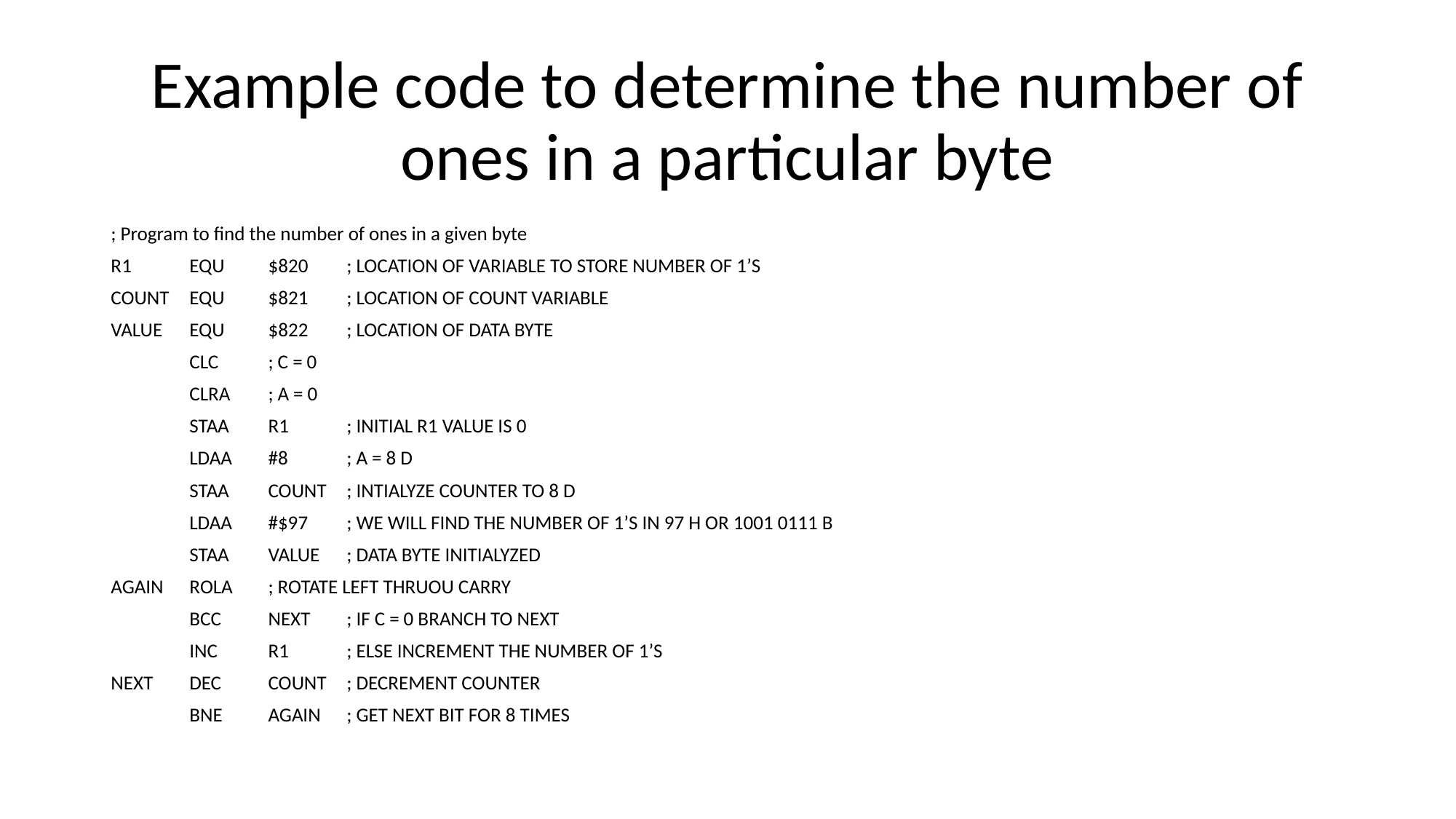

# Example code to determine the number of ones in a particular byte
; Program to find the number of ones in a given byte
R1	EQU	$820			; LOCATION OF VARIABLE TO STORE NUMBER OF 1’S
COUNT	EQU	$821			; LOCATION OF COUNT VARIABLE
VALUE	EQU	$822			; LOCATION OF DATA BYTE
	CLC				; C = 0
	CLRA				; A = 0
	STAA	R1			; INITIAL R1 VALUE IS 0
	LDAA	#8			; A = 8 D
	STAA	COUNT			; INTIALYZE COUNTER TO 8 D
	LDAA	#$97			; WE WILL FIND THE NUMBER OF 1’S IN 97 H OR 1001 0111 B
	STAA	VALUE			; DATA BYTE INITIALYZED
AGAIN	ROLA				; ROTATE LEFT THRUOU CARRY
	BCC	NEXT			; IF C = 0 BRANCH TO NEXT
	INC	R1			; ELSE INCREMENT THE NUMBER OF 1’S
NEXT	DEC	COUNT			; DECREMENT COUNTER
	BNE	AGAIN			; GET NEXT BIT FOR 8 TIMES